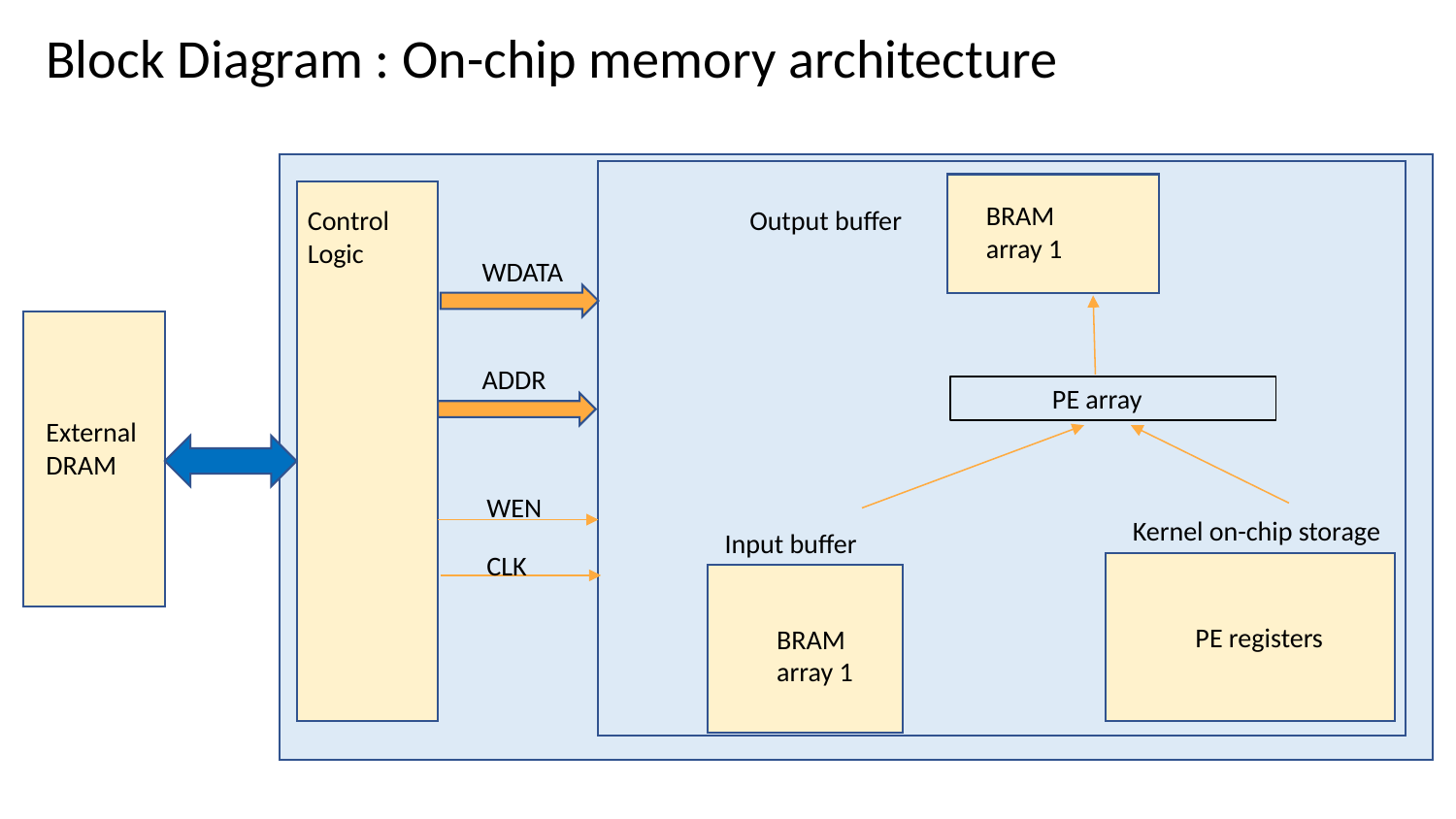

Block Diagram : On-chip memory architecture

BRAM array 1
Output buffer
Control Logic
WDATA

ADDR
               PE array

External
DRAM

WEN
Kernel on-chip storage
Input buffer
CLK

PE registers
BRAM array 1